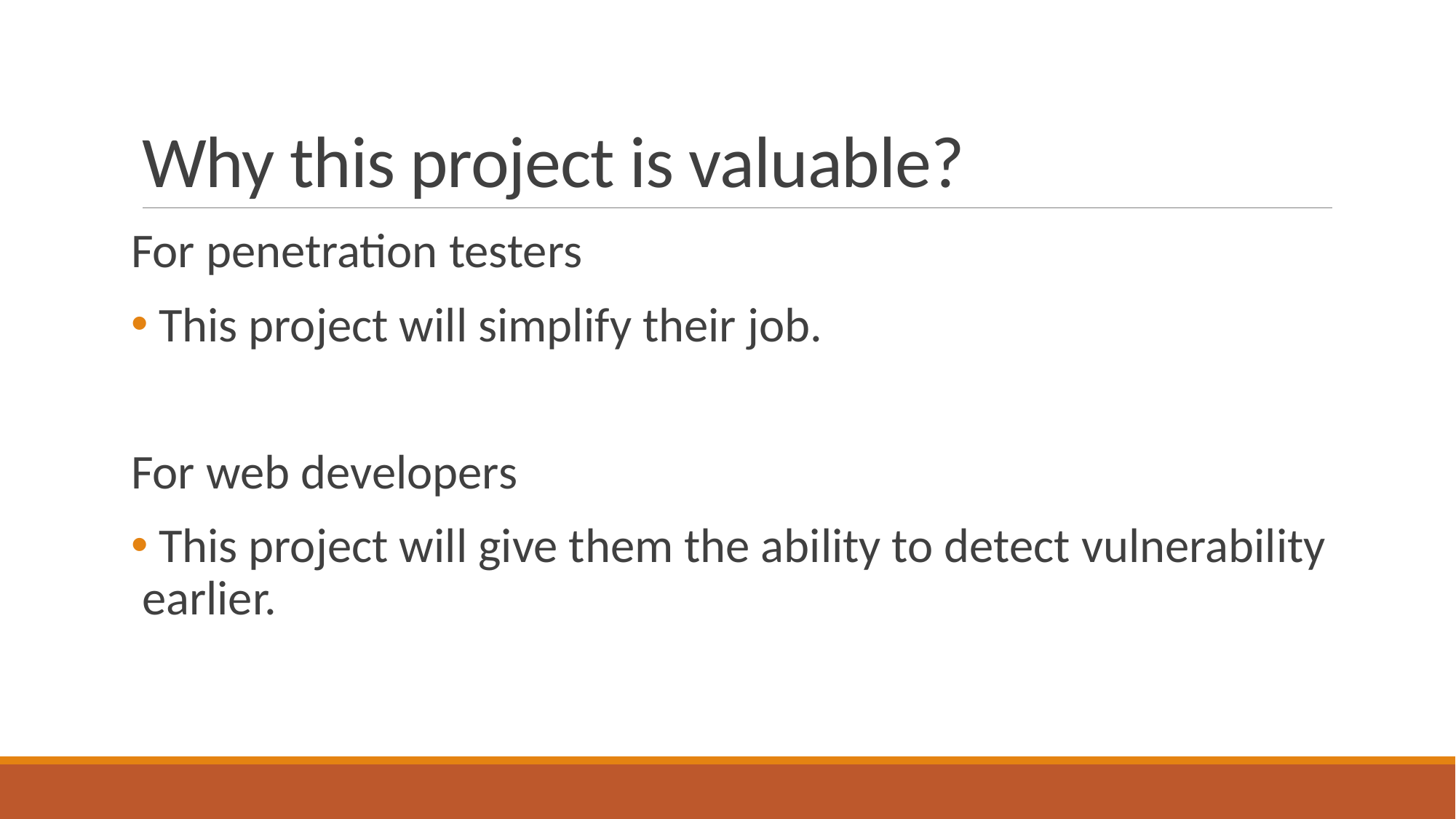

# Why this project is valuable?
For penetration testers
 This project will simplify their job.

For web developers
 This project will give them the ability to detect vulnerability earlier.